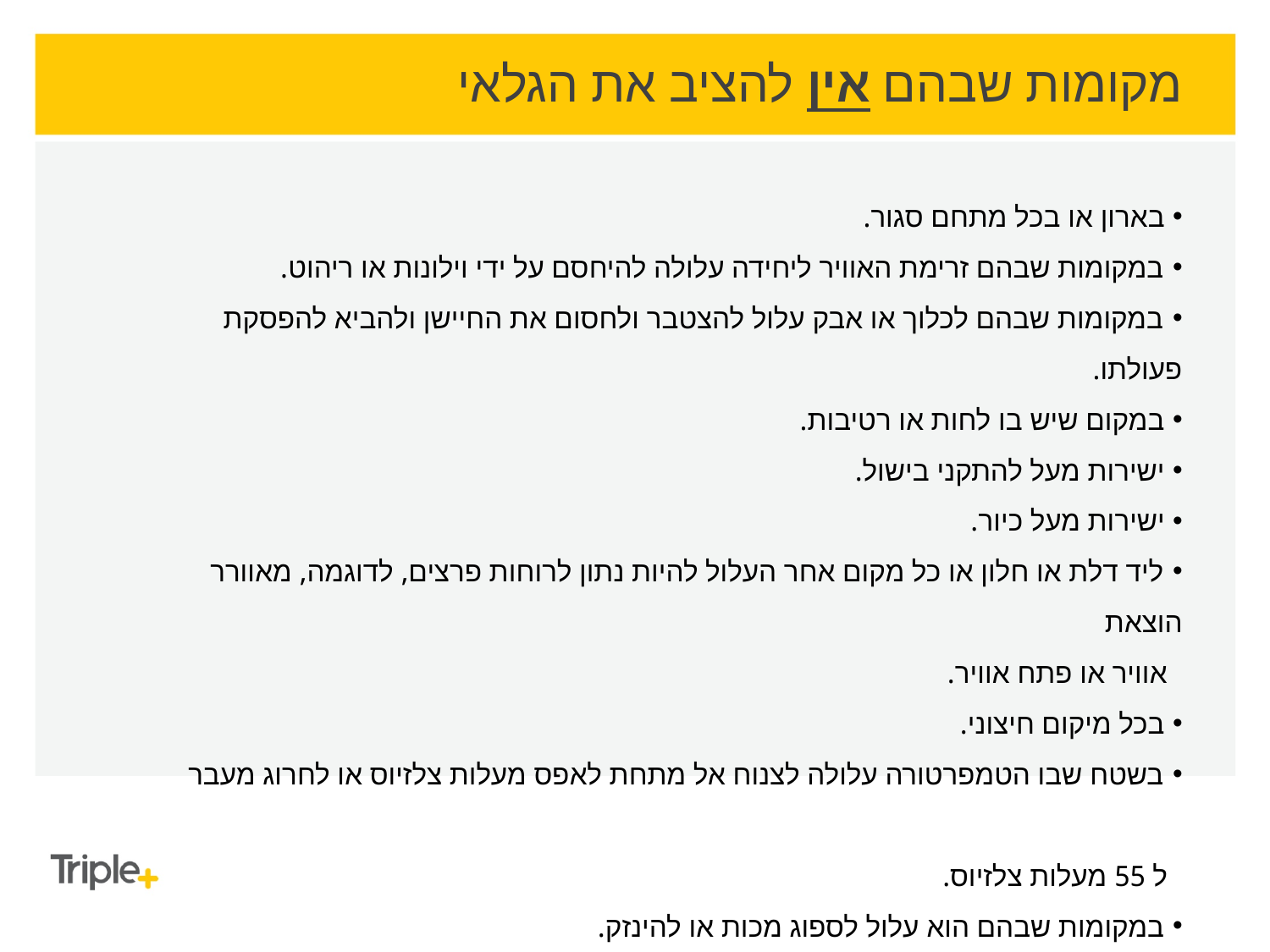

מקומות שבהם אין להציב את הגלאי
 בארון או בכל מתחם סגור.
 במקומות שבהם זרימת האוויר ליחידה עלולה להיחסם על ידי וילונות או ריהוט.
 במקומות שבהם לכלוך או אבק עלול להצטבר ולחסום את החיישן ולהביא להפסקת פעולתו.
 במקום שיש בו לחות או רטיבות.
 ישירות מעל להתקני בישול.
 ישירות מעל כיור.
 ליד דלת או חלון או כל מקום אחר העלול להיות נתון לרוחות פרצים, לדוגמה, מאוורר הוצאת
  אוויר או פתח אוויר.
 בכל מיקום חיצוני.
 בשטח שבו הטמפרטורה עלולה לצנוח אל מתחת לאפס מעלות צלזיוס או לחרוג מעבר
  ל 55 מעלות צלזיוס.
 במקומות שבהם הוא עלול לספוג מכות או להינזק.
 כאשר החיישן מותקן באזור עם תנאי עבודה קשים כגון מטבחים רטובים מאוד וחדרי כביסה,
  הוא צריך להיות מוגן על ידי מארז פלסטיק שקוף עם חורים בתחתית.